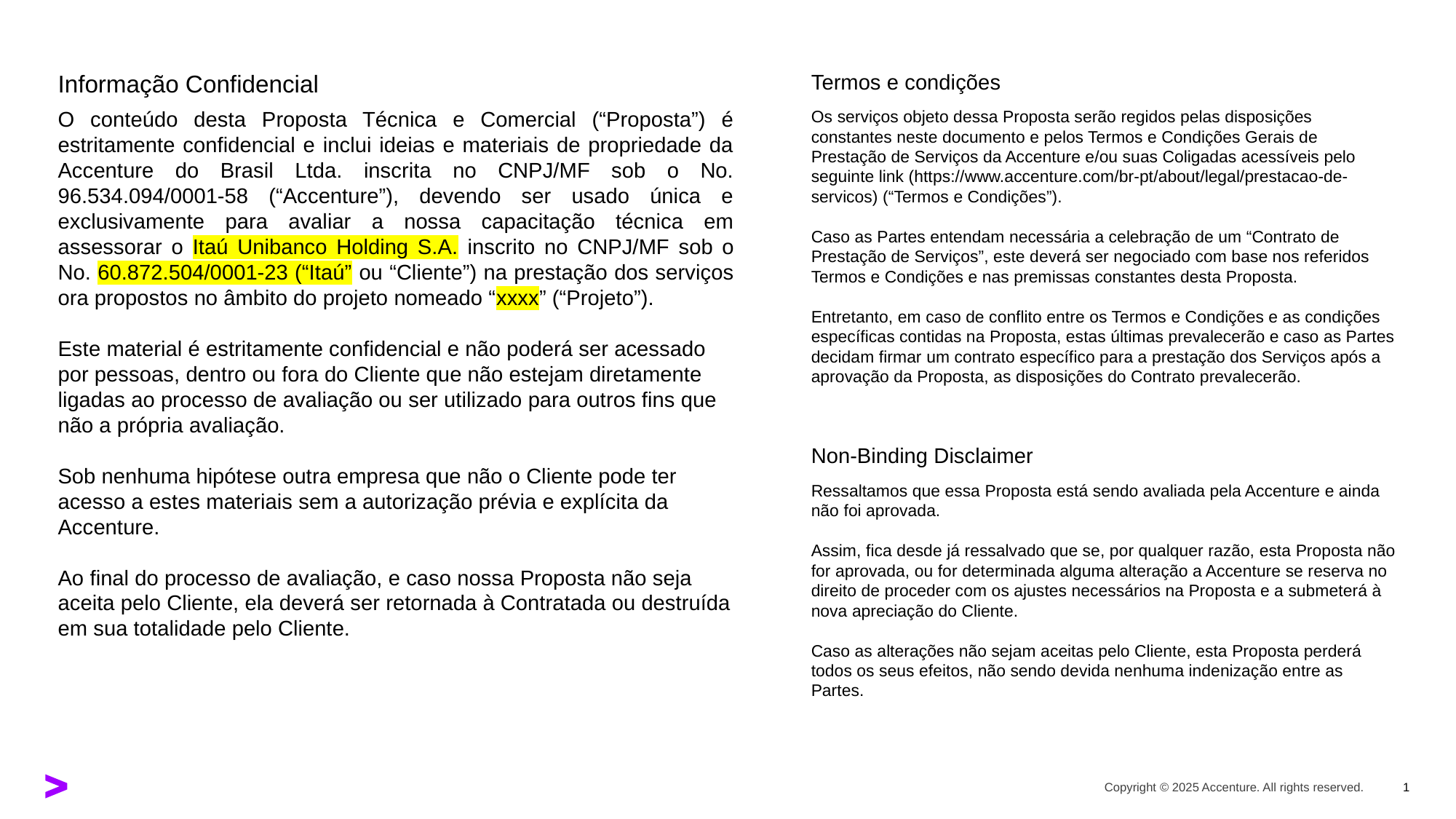

Informação Confidencial
O conteúdo desta Proposta Técnica e Comercial (“Proposta”) é estritamente confidencial e inclui ideias e materiais de propriedade da Accenture do Brasil Ltda. inscrita no CNPJ/MF sob o No. 96.534.094/0001-58 (“Accenture”), devendo ser usado única e exclusivamente para avaliar a nossa capacitação técnica em assessorar o Itaú Unibanco Holding S.A. inscrito no CNPJ/MF sob o No. 60.872.504/0001-23 (“Itaú” ou “Cliente”) na prestação dos serviços ora propostos no âmbito do projeto nomeado “xxxx” (“Projeto”).

Este material é estritamente confidencial e não poderá ser acessado por pessoas, dentro ou fora do Cliente que não estejam diretamente ligadas ao processo de avaliação ou ser utilizado para outros fins que não a própria avaliação.

Sob nenhuma hipótese outra empresa que não o Cliente pode ter acesso a estes materiais sem a autorização prévia e explícita da Accenture.

Ao final do processo de avaliação, e caso nossa Proposta não seja aceita pelo Cliente, ela deverá ser retornada à Contratada ou destruída em sua totalidade pelo Cliente.
Termos e condições
Os serviços objeto dessa Proposta serão regidos pelas disposições constantes neste documento e pelos Termos e Condições Gerais de Prestação de Serviços da Accenture e/ou suas Coligadas acessíveis pelo seguinte link (https://www.accenture.com/br-pt/about/legal/prestacao-de-servicos) (“Termos e Condições”).

Caso as Partes entendam necessária a celebração de um “Contrato de Prestação de Serviços”, este deverá ser negociado com base nos referidos Termos e Condições e nas premissas constantes desta Proposta.

Entretanto, em caso de conflito entre os Termos e Condições e as condições específicas contidas na Proposta, estas últimas prevalecerão e caso as Partes decidam firmar um contrato específico para a prestação dos Serviços após a aprovação da Proposta, as disposições do Contrato prevalecerão.
Non-Binding Disclaimer
Ressaltamos que essa Proposta está sendo avaliada pela Accenture e ainda não foi aprovada.

Assim, fica desde já ressalvado que se, por qualquer razão, esta Proposta não for aprovada, ou for determinada alguma alteração a Accenture se reserva no direito de proceder com os ajustes necessários na Proposta e a submeterá à nova apreciação do Cliente.

Caso as alterações não sejam aceitas pelo Cliente, esta Proposta perderá todos os seus efeitos, não sendo devida nenhuma indenização entre as Partes.
Copyright © 2025 Accenture. All rights reserved.
1